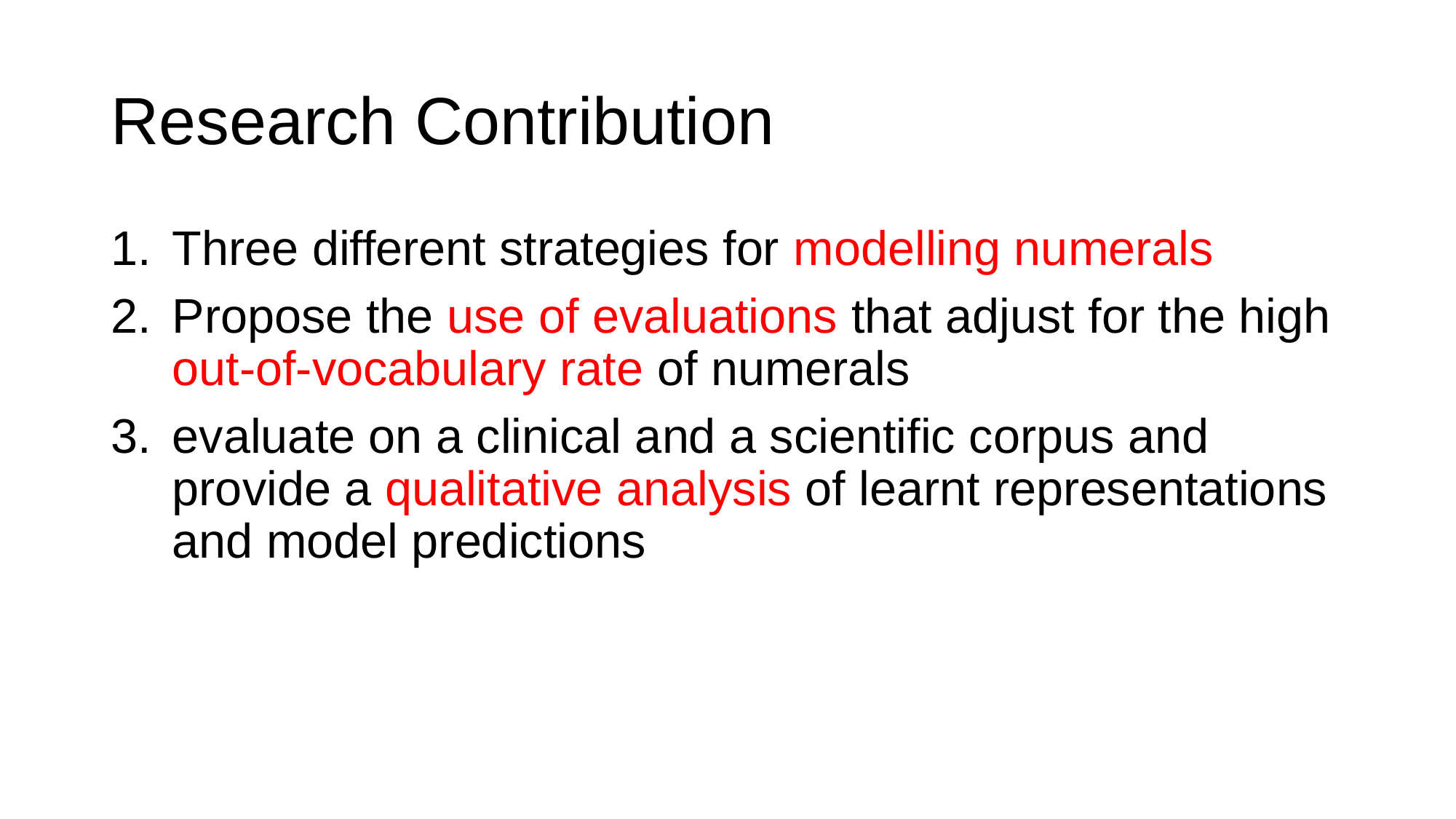

# Research Contribution
Three different strategies for modelling numerals
Propose the use of evaluations that adjust for the high out-of-vocabulary rate of numerals
evaluate on a clinical and a scientific corpus and provide a qualitative analysis of learnt representations and model predictions